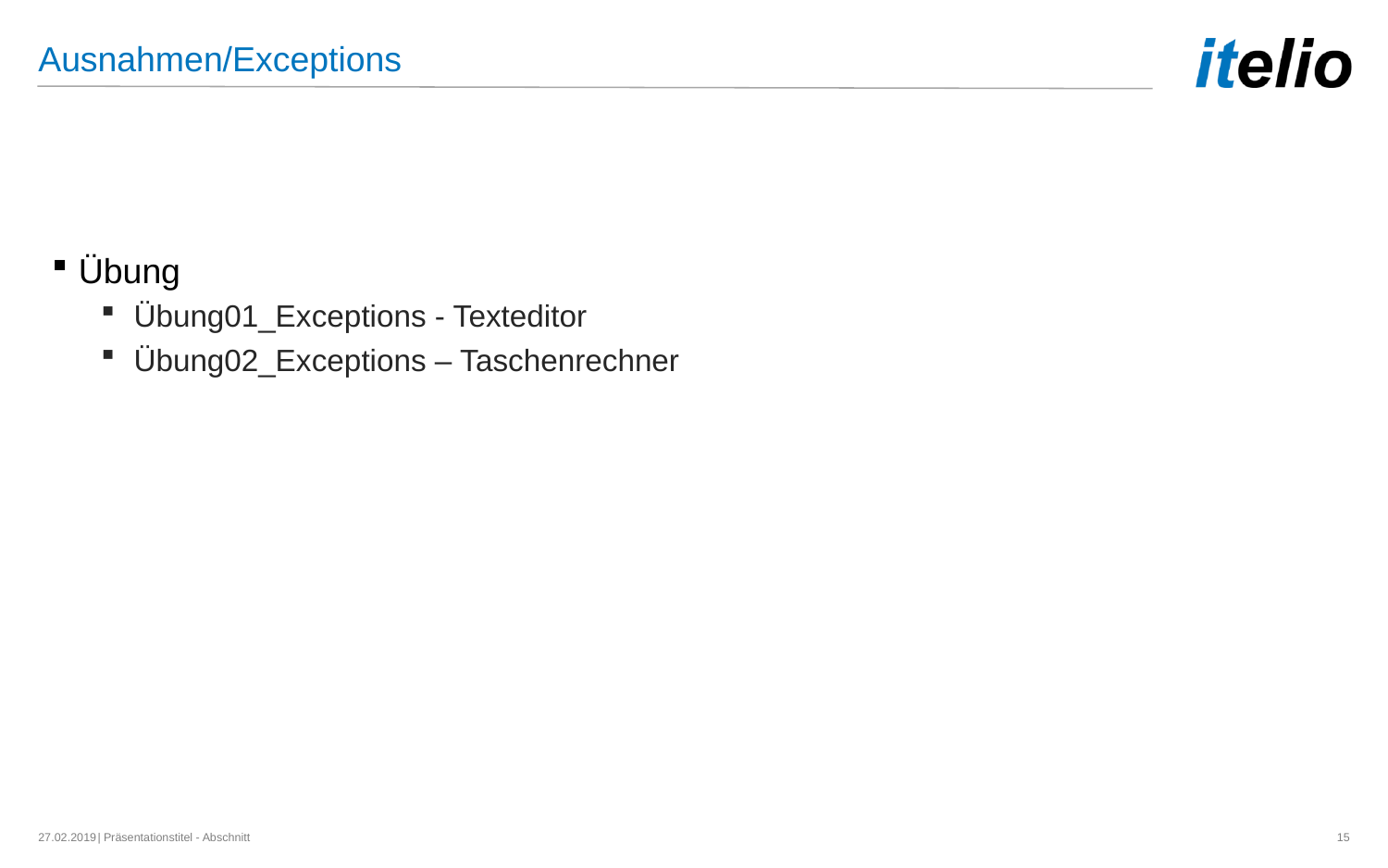

Ausnahmen/Exceptions

Übung
Übung01_Exceptions - Texteditor
Übung02_Exceptions – Taschenrechner

27.02.2019
Präsentationstitel - Abschnitt
15